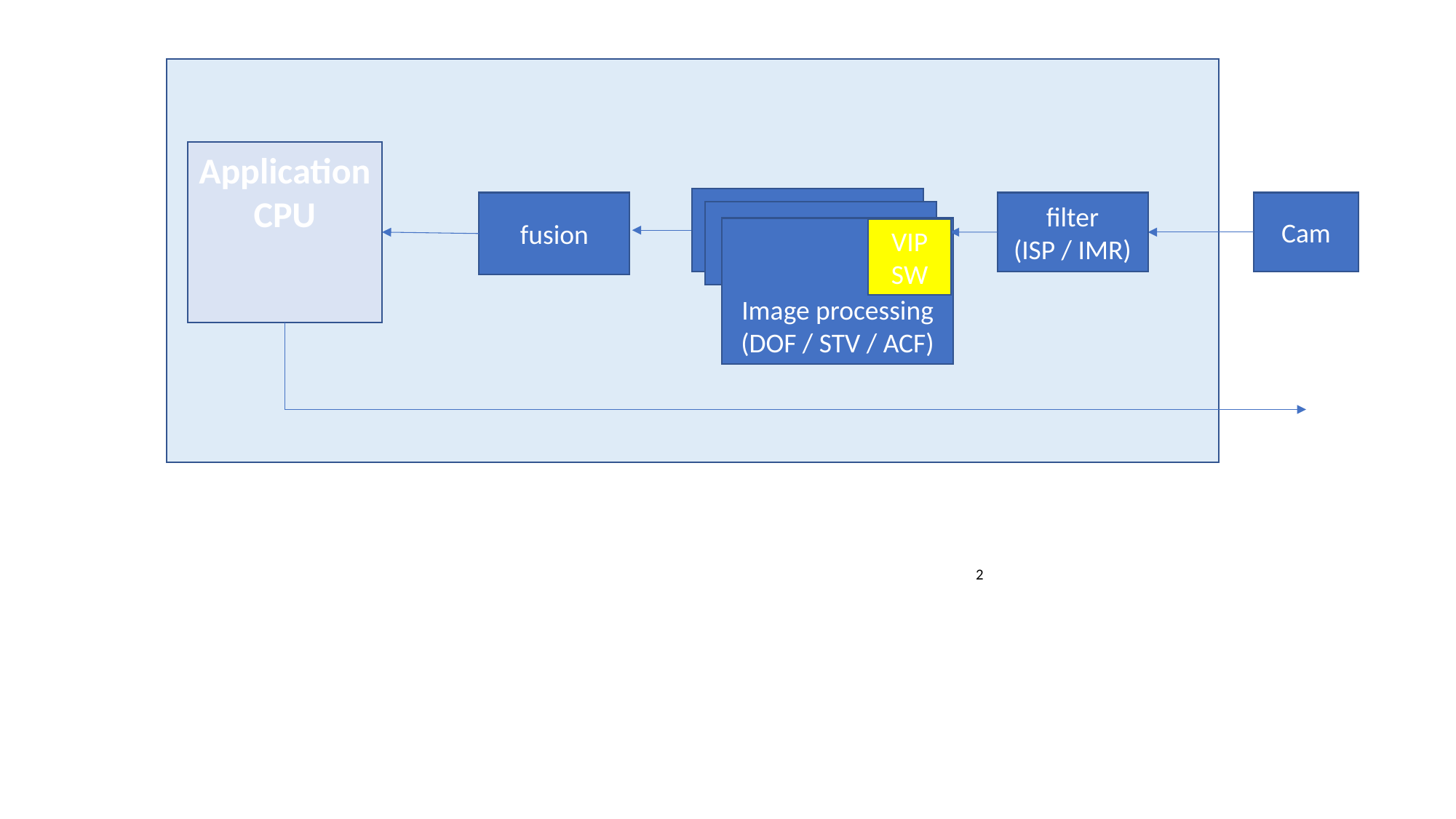

Application
CPU
Image processing
(DOF / STV / ACF)
fusion
filter
(ISP / IMR)
Cam
Image processing
(DOF / STV / ACF)
Image processing
(DOF / STV / ACF)
VIP SW
2